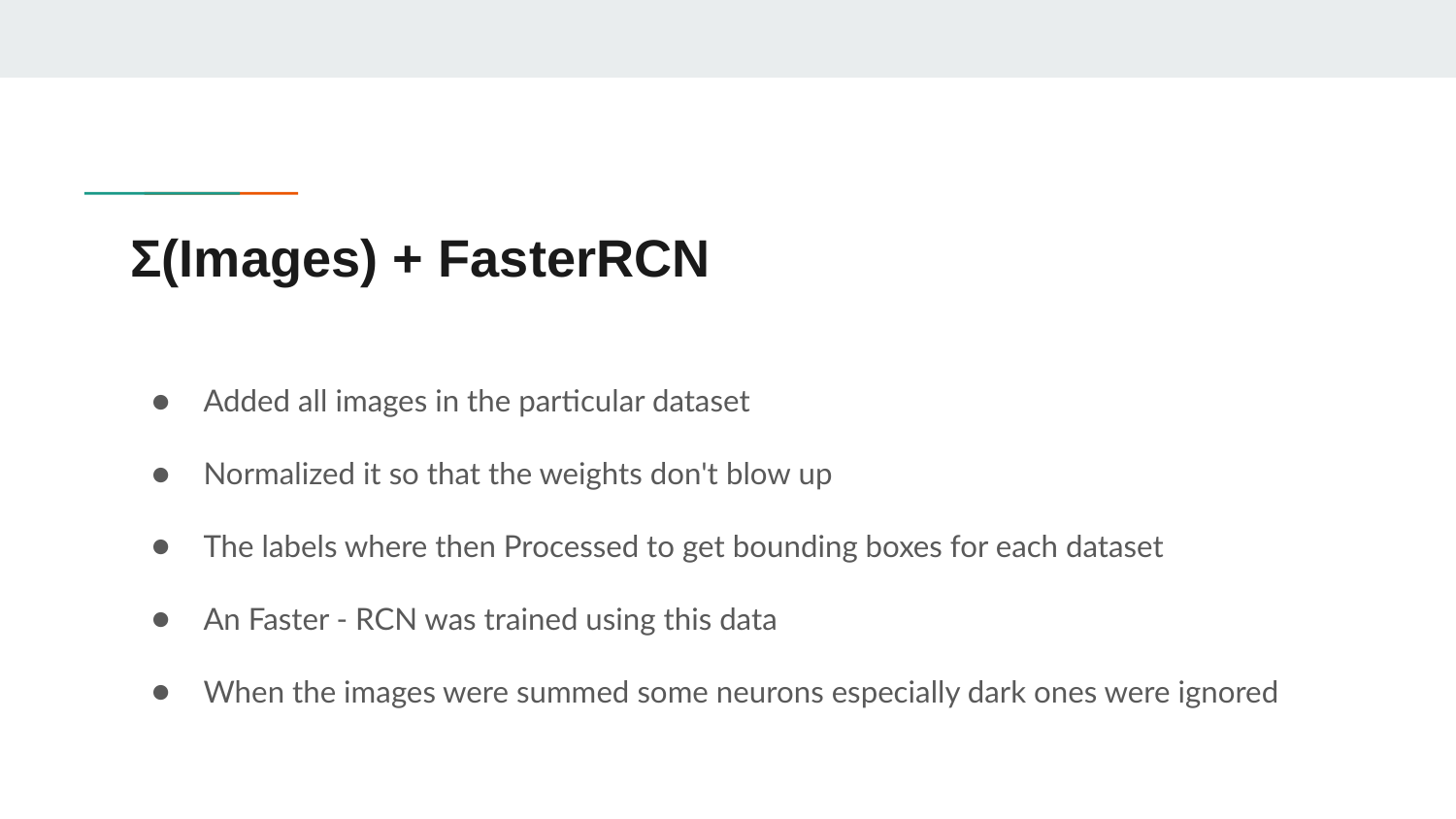

# Σ(Images) + FasterRCN
Added all images in the particular dataset
Normalized it so that the weights don't blow up
The labels where then Processed to get bounding boxes for each dataset
An Faster - RCN was trained using this data
When the images were summed some neurons especially dark ones were ignored